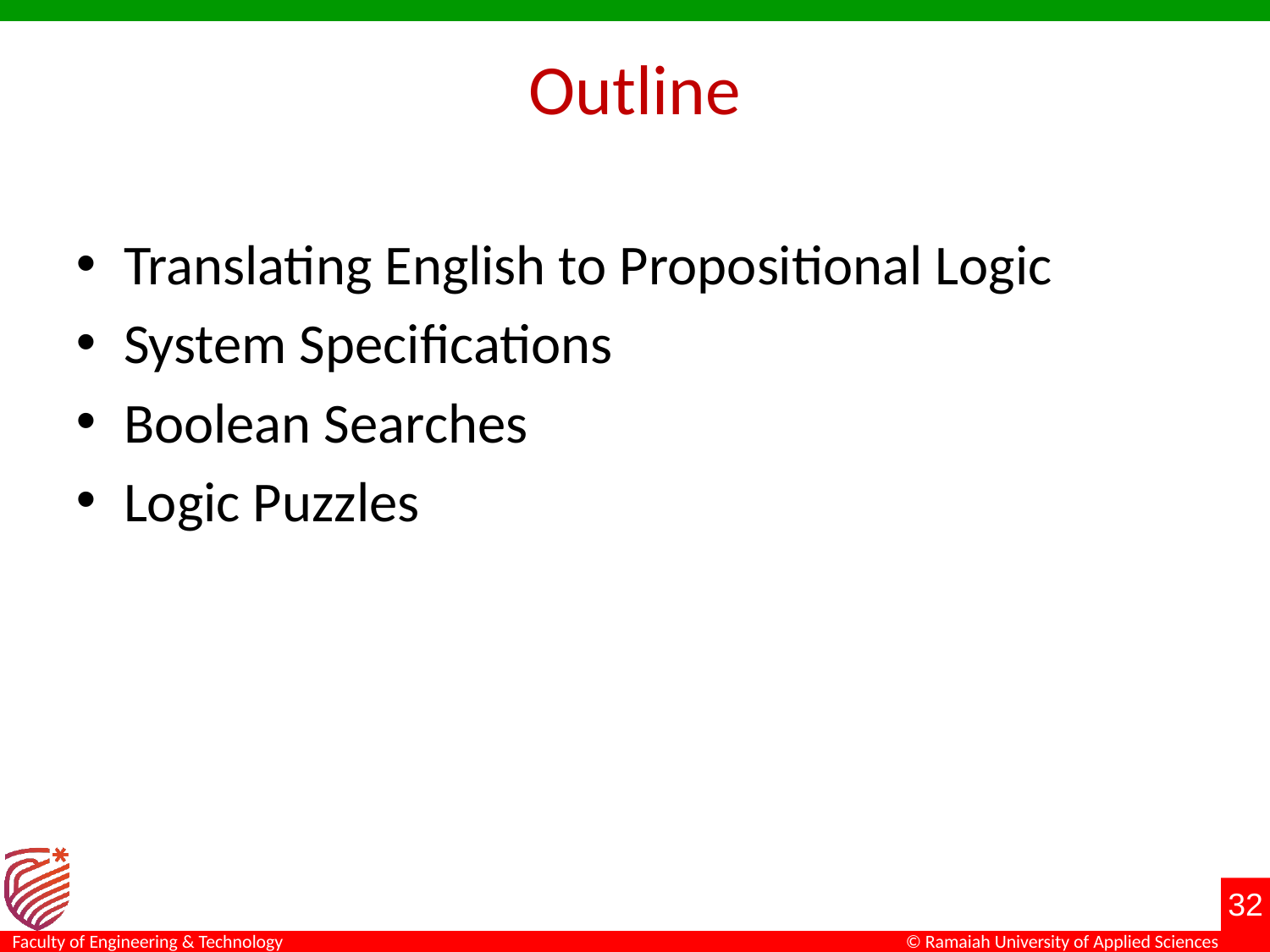

# Outline
Translating English to Propositional Logic
System Specifications
Boolean Searches
Logic Puzzles